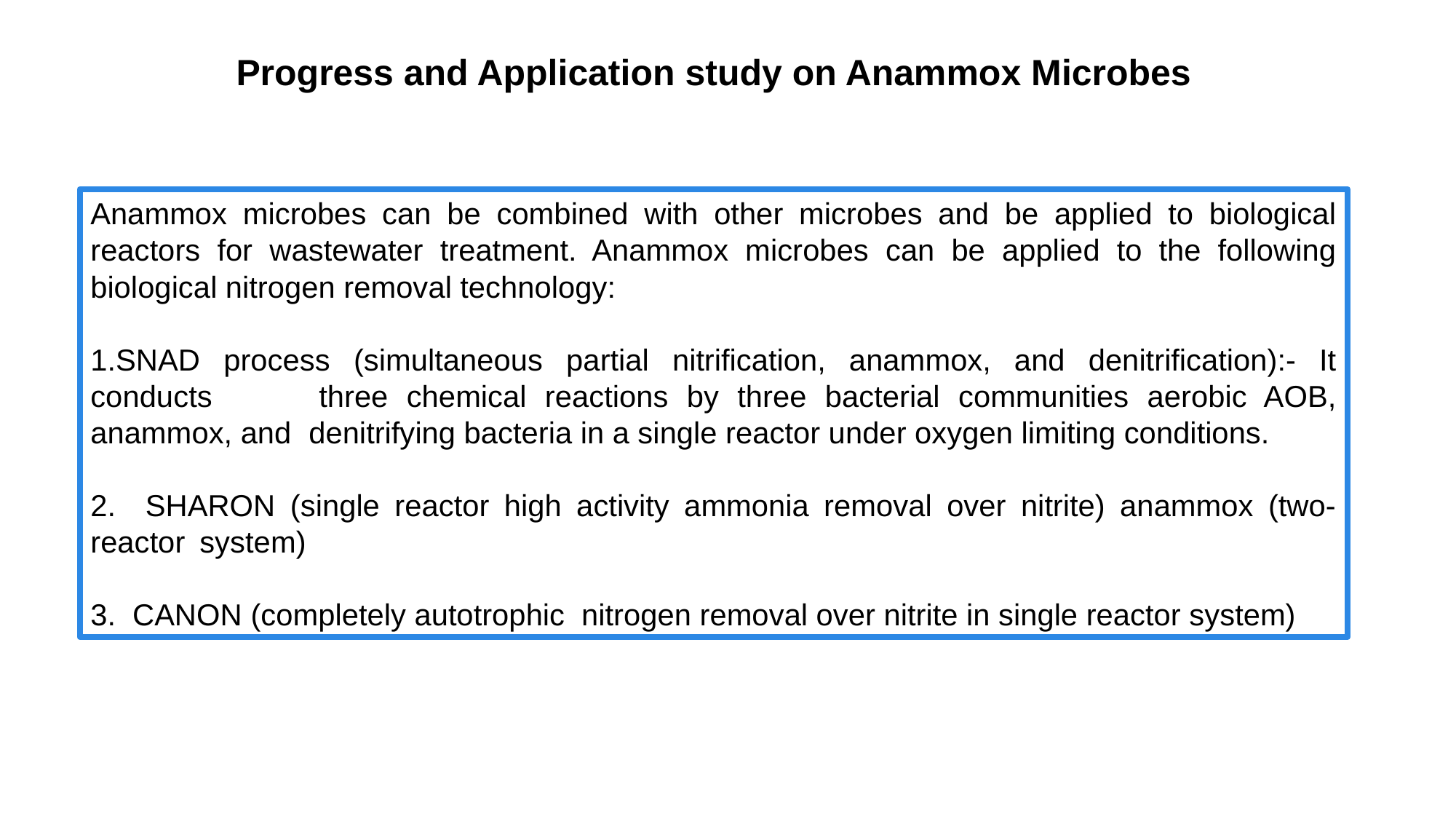

Progress and Application study on Anammox Microbes
Anammox microbes can be combined with other microbes and be applied to biological reactors for wastewater treatment. Anammox microbes can be applied to the following biological nitrogen removal technology:

SNAD process (simultaneous partial nitrification, anammox, and denitrification):- It conducts 	three chemical reactions by three bacterial communities aerobic AOB, anammox, and 	denitrifying bacteria in a single reactor under oxygen limiting conditions.

2.  SHARON (single reactor high activity ammonia removal over nitrite) anammox (two-reactor 	system)

3.  CANON (completely autotrophic  nitrogen removal over nitrite in single reactor system)